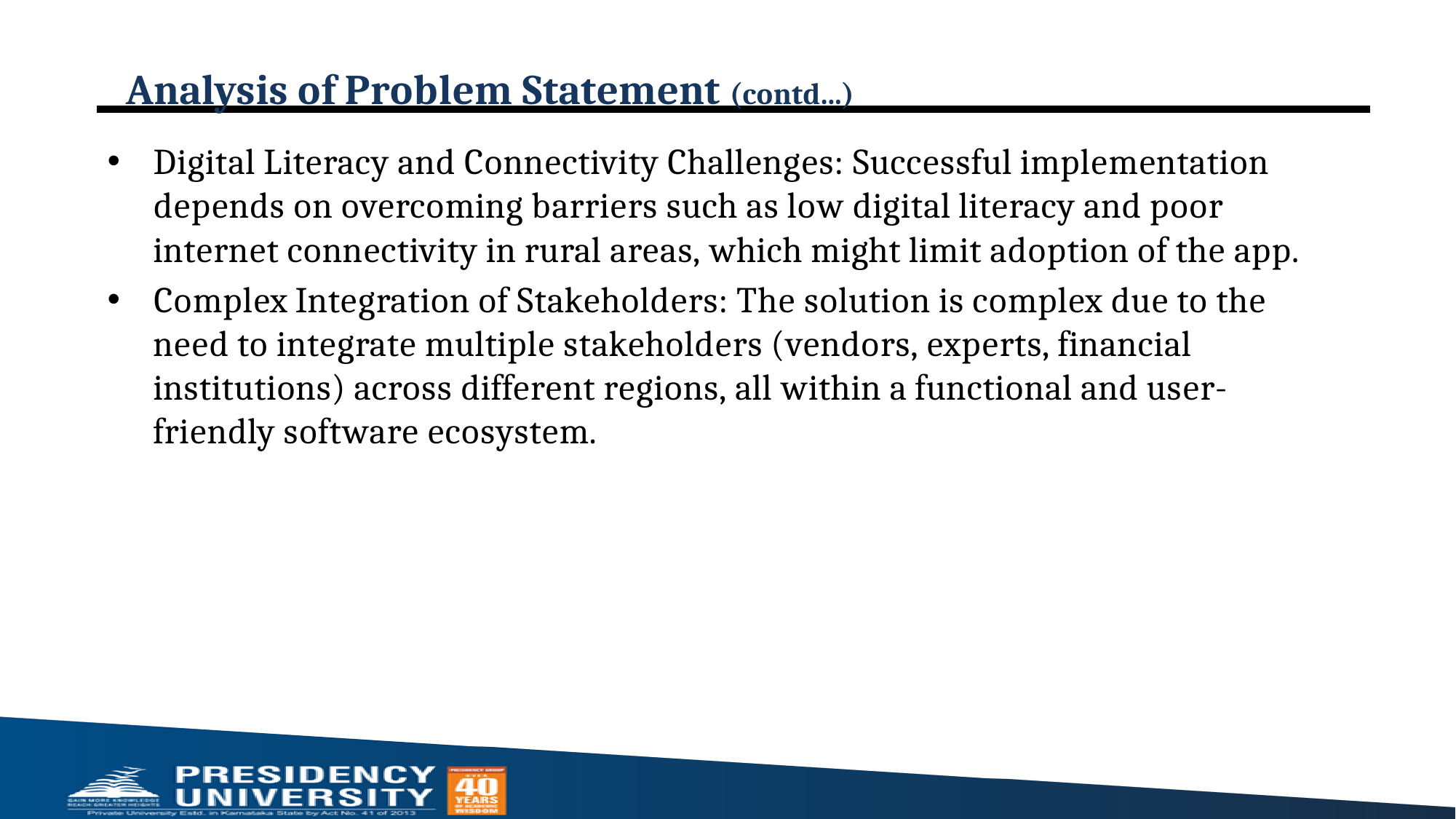

# Analysis of Problem Statement (contd...)
Digital Literacy and Connectivity Challenges: Successful implementation depends on overcoming barriers such as low digital literacy and poor internet connectivity in rural areas, which might limit adoption of the app.
Complex Integration of Stakeholders: The solution is complex due to the need to integrate multiple stakeholders (vendors, experts, financial institutions) across different regions, all within a functional and user-friendly software ecosystem.